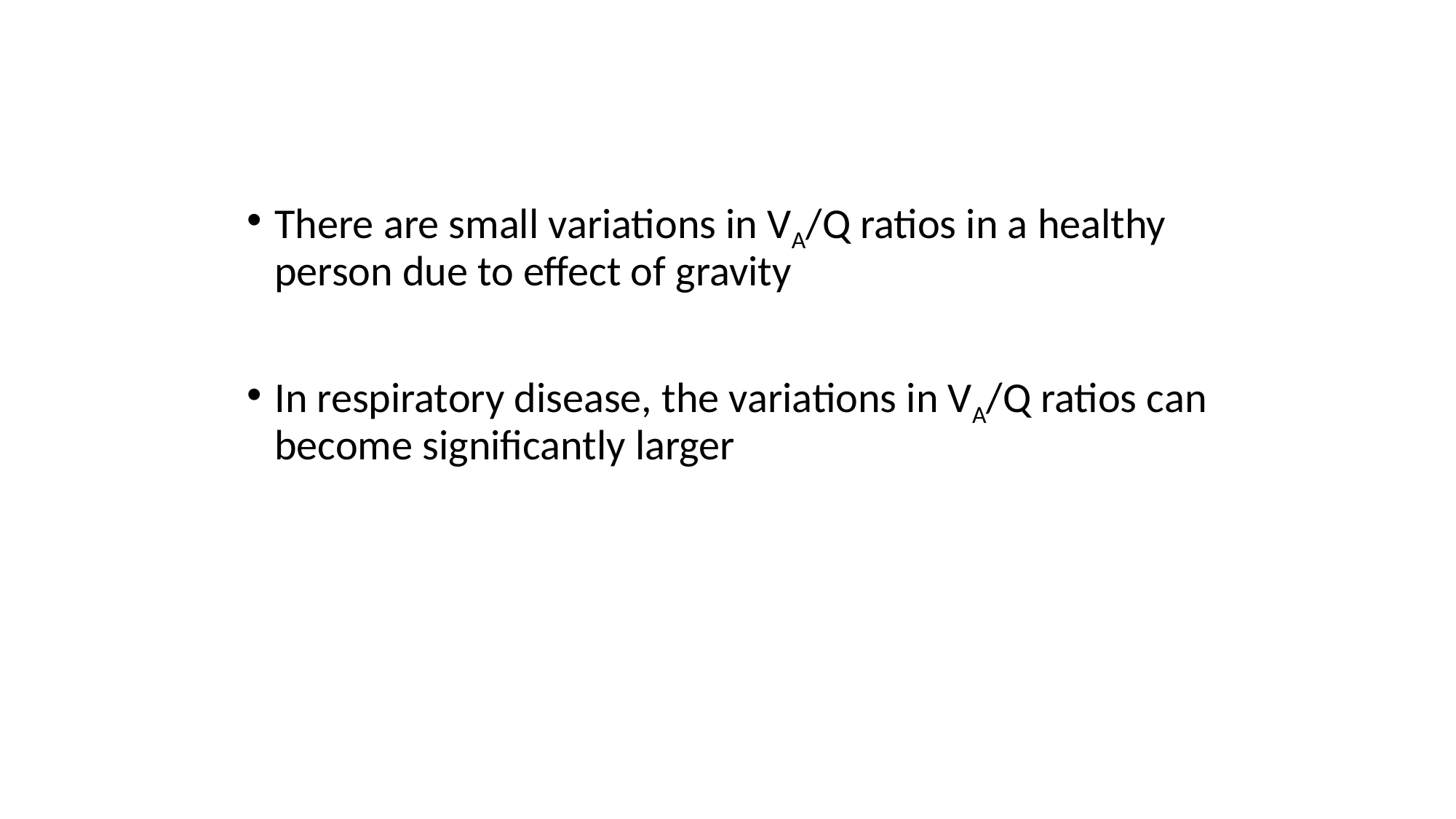

There are small variations in VA/Q ratios in a healthy person due to effect of gravity

In respiratory disease, the variations in VA/Q ratios can become significantly larger